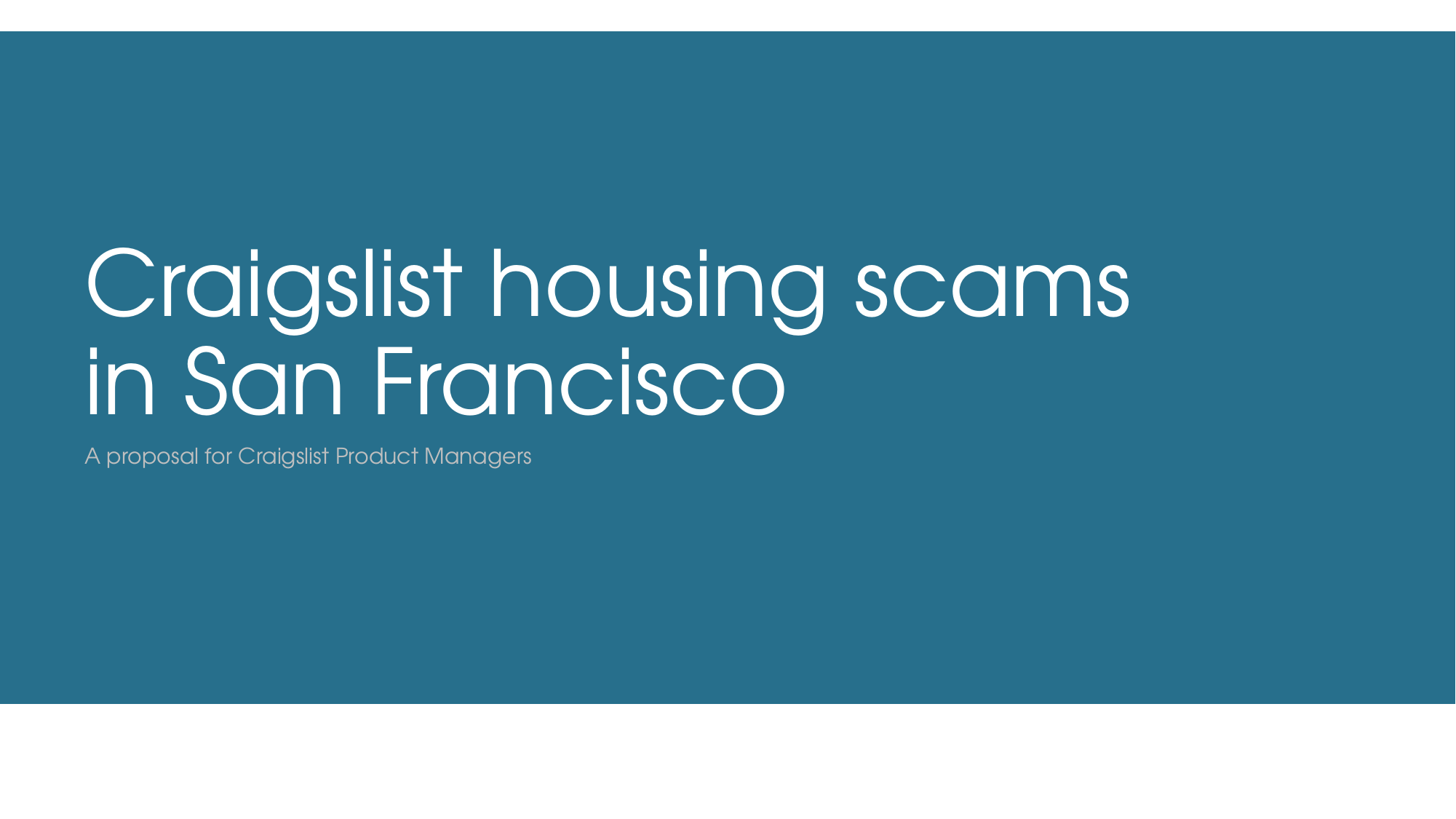

# Craigslist housing scams in San Francisco
A proposal for Craigslist Product Managers